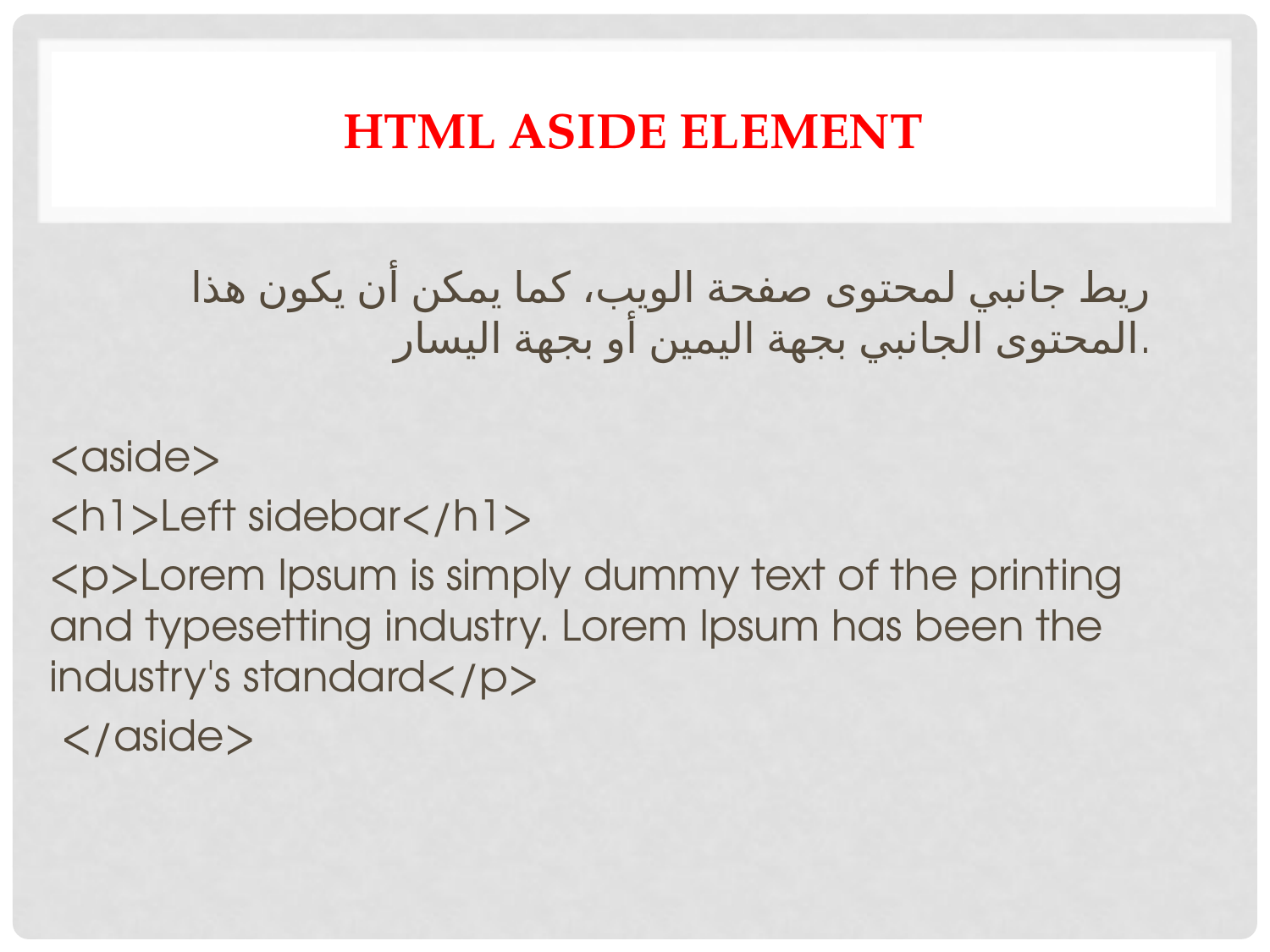

# HTML aside element
ريط جانبي لمحتوى صفحة الويب، كما يمكن أن يكون هذا المحتوى الجانبي بجهة اليمين أو بجهة اليسار.

<aside>
<h1>Left sidebar</h1>
<p>Lorem Ipsum is simply dummy text of the printing and typesetting industry. Lorem Ipsum has been the industry's standard</p>
 </aside>